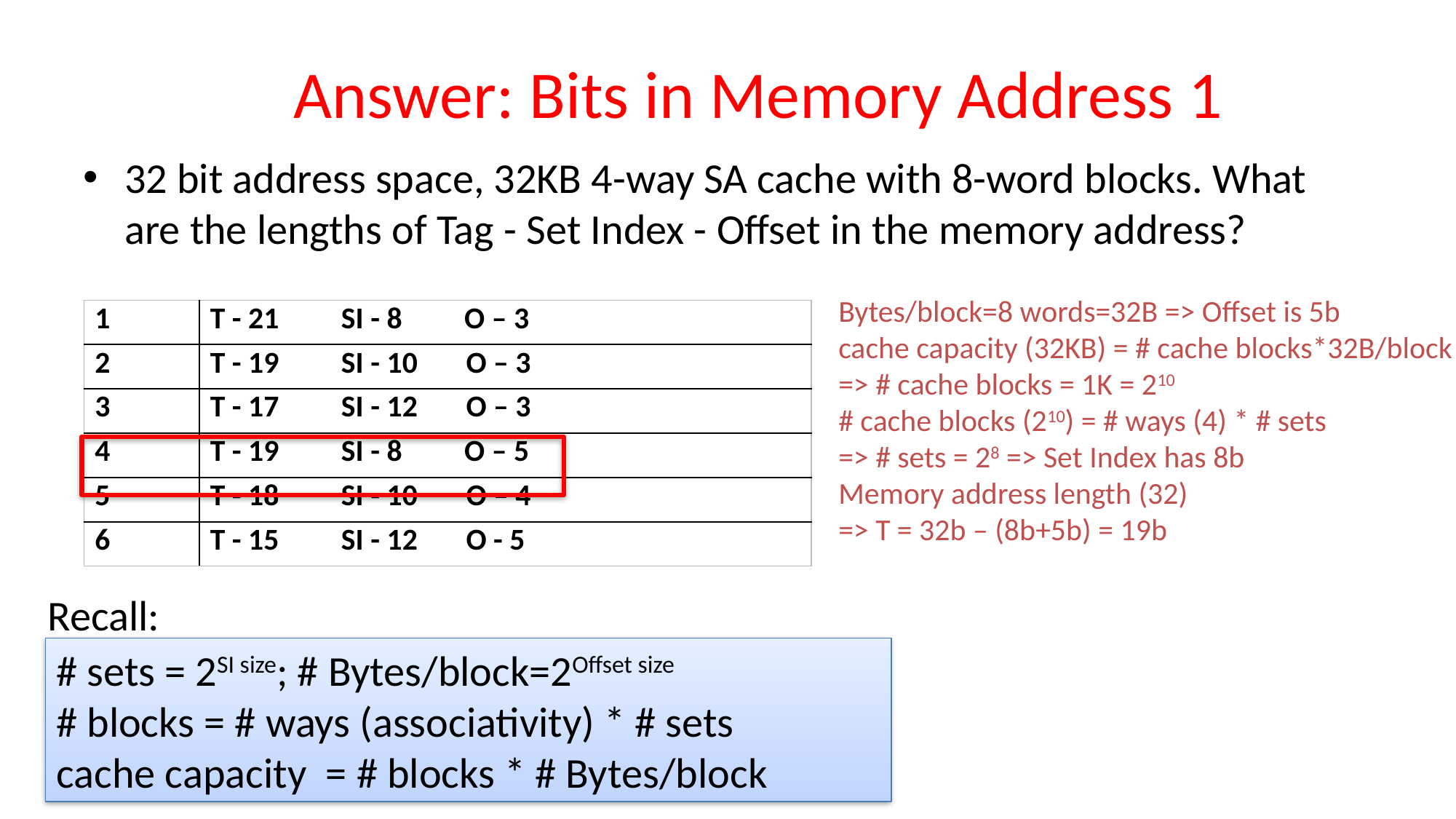

Answer: Bits in Memory Address 1
32 bit address space, 32KB 4-way SA cache with 8-word blocks. What are the lengths of Tag - Set Index - Offset in the memory address?
Bytes/block=8 words=32B => Offset is 5b
cache capacity (32KB) = # cache blocks*32B/block
=> # cache blocks = 1K = 210
# cache blocks (210) = # ways (4) * # sets
=> # sets = 28 => Set Index has 8b
Memory address length (32)
=> T = 32b – (8b+5b) = 19b
| 1 | T - 21 SI - 8 O – 3 |
| --- | --- |
| 2 | T - 19 SI - 10 O – 3 |
| 3 | T - 17 SI - 12 O – 3 |
| 4 | T - 19 SI - 8 O – 5 |
| 5 | T - 18 SI - 10 O – 4 |
| 6 | T - 15 SI - 12 O - 5 |

Recall:
# sets = 2SI size; # Bytes/block=2Offset size
# blocks = # ways (associativity) * # sets
cache capacity  = # blocks * # Bytes/block
40